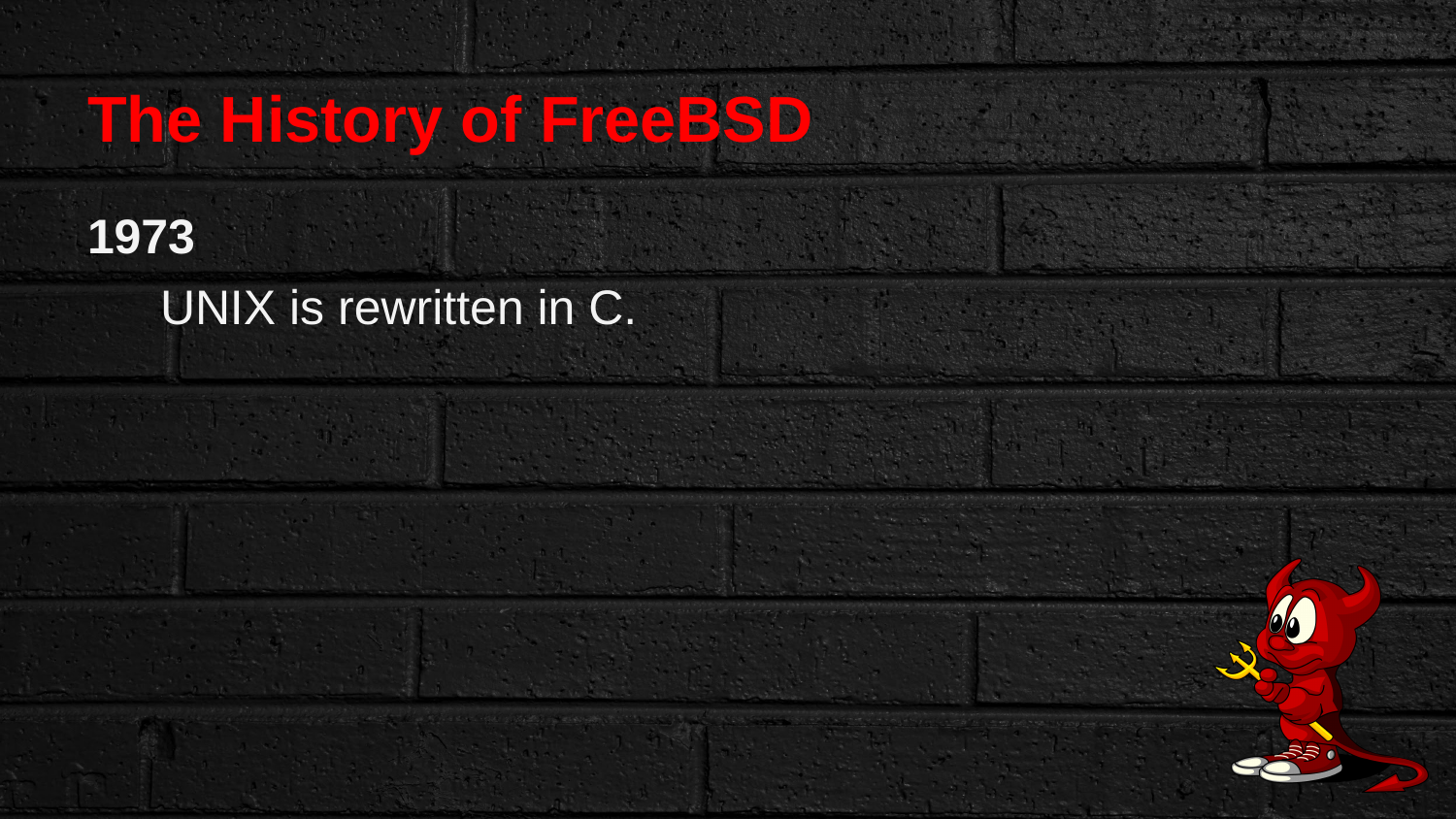

# The History of FreeBSD
1973
UNIX is rewritten in C.